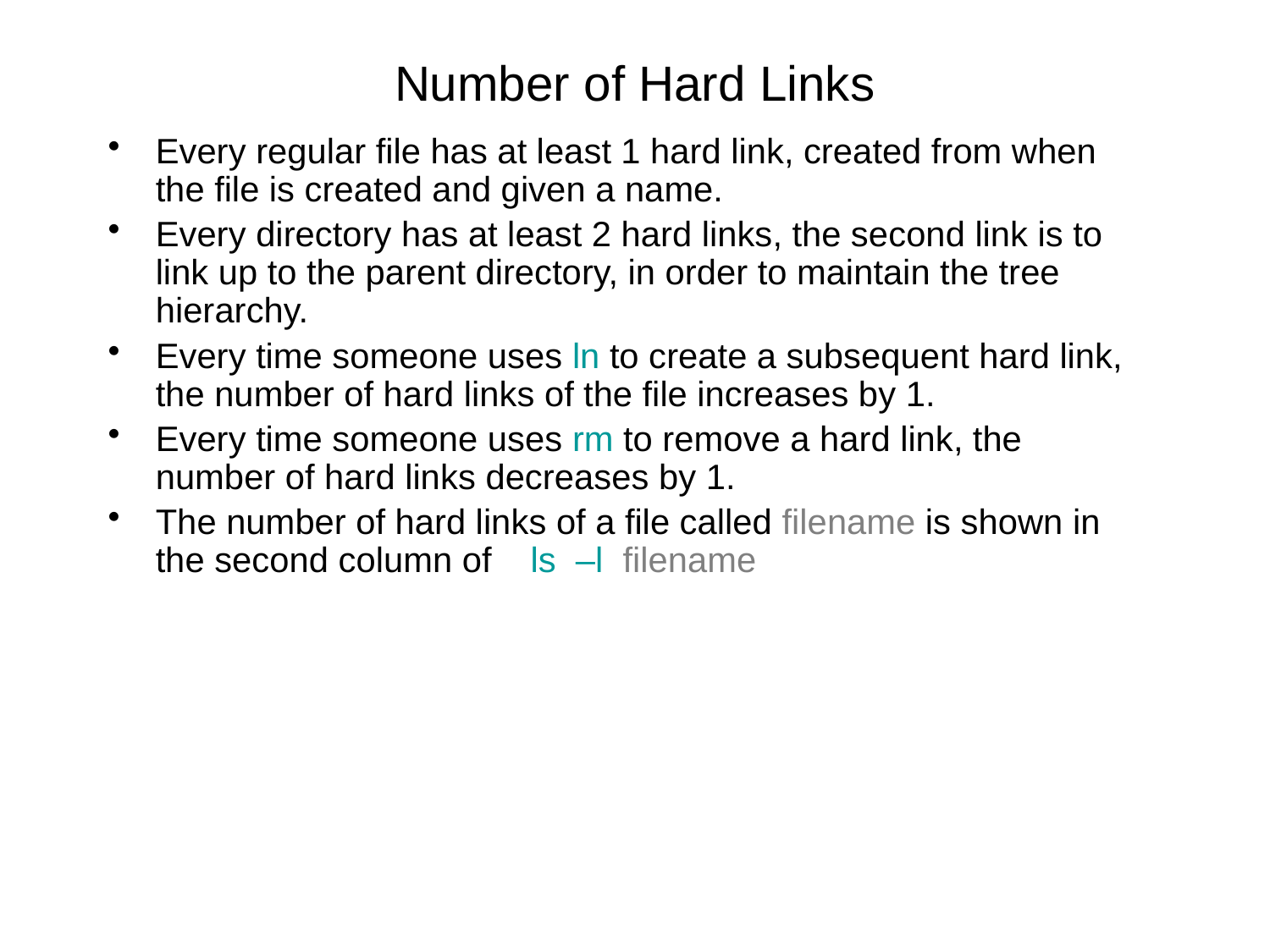

# Number of Hard Links
Every regular file has at least 1 hard link, created from when the file is created and given a name.
Every directory has at least 2 hard links, the second link is to link up to the parent directory, in order to maintain the tree hierarchy.
Every time someone uses ln to create a subsequent hard link, the number of hard links of the file increases by 1.
Every time someone uses rm to remove a hard link, the number of hard links decreases by 1.
The number of hard links of a file called filename is shown in the second column of    ls  –l  filename